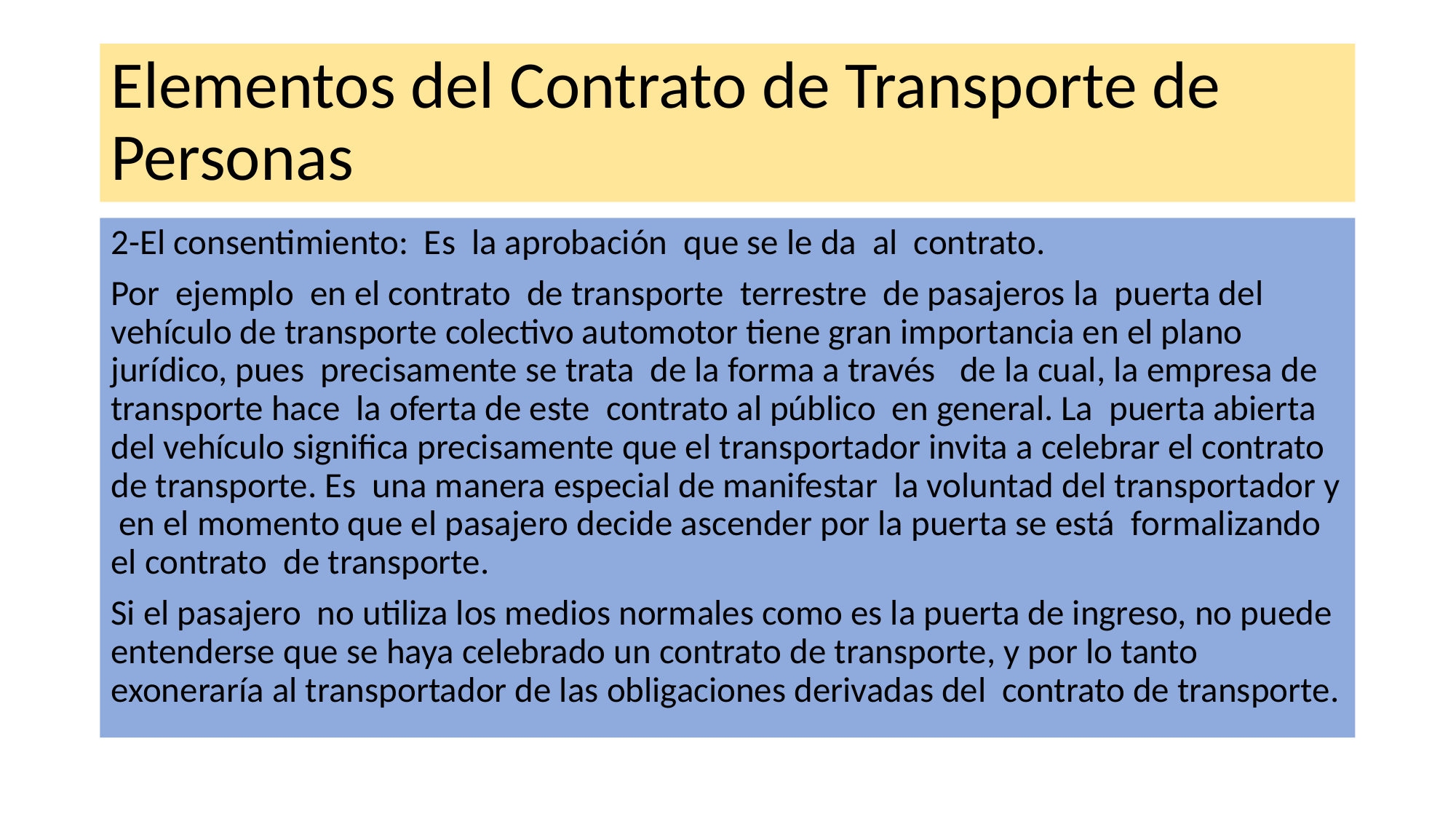

# Elementos del Contrato de Transporte de Personas
2-El consentimiento:  Es  la aprobación  que se le da  al  contrato.
Por  ejemplo  en el contrato  de transporte  terrestre  de pasajeros la  puerta del vehículo de transporte colectivo automotor tiene gran importancia en el plano jurídico, pues  precisamente se trata  de la forma a través   de la cual, la empresa de transporte hace  la oferta de este  contrato al público  en general. La  puerta abierta del vehículo significa precisamente que el transportador invita a celebrar el contrato de transporte. Es  una manera especial de manifestar  la voluntad del transportador y  en el momento que el pasajero decide ascender por la puerta se está  formalizando  el contrato  de transporte.
Si el pasajero  no utiliza los medios normales como es la puerta de ingreso, no puede entenderse que se haya celebrado un contrato de transporte, y por lo tanto exoneraría al transportador de las obligaciones derivadas del  contrato de transporte.